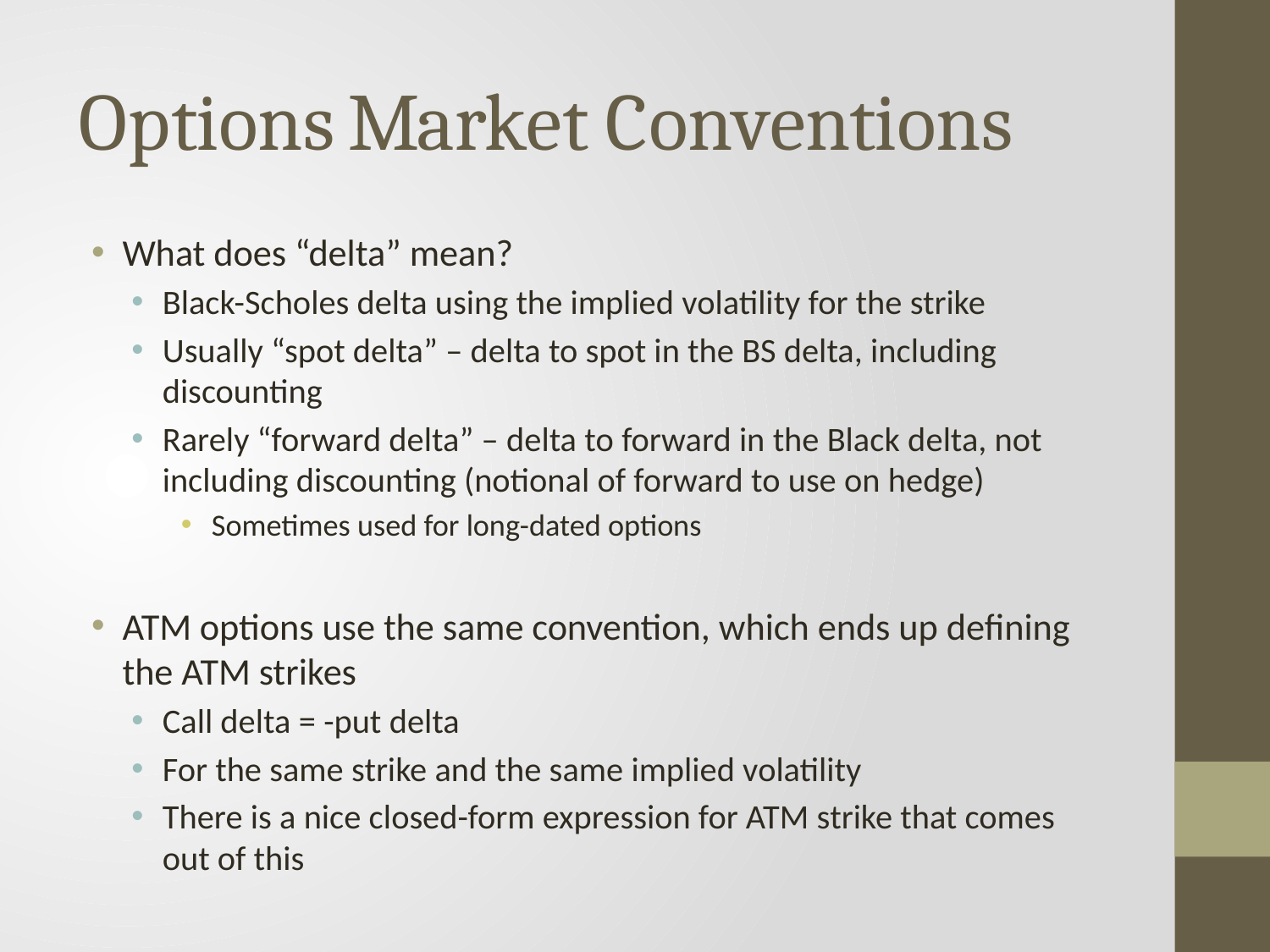

# Options Market Conventions
What does “delta” mean?
Black-Scholes delta using the implied volatility for the strike
Usually “spot delta” – delta to spot in the BS delta, including discounting
Rarely “forward delta” – delta to forward in the Black delta, not including discounting (notional of forward to use on hedge)
Sometimes used for long-dated options

ATM options use the same convention, which ends up defining the ATM strikes
Call delta = -put delta
For the same strike and the same implied volatility
There is a nice closed-form expression for ATM strike that comes out of this